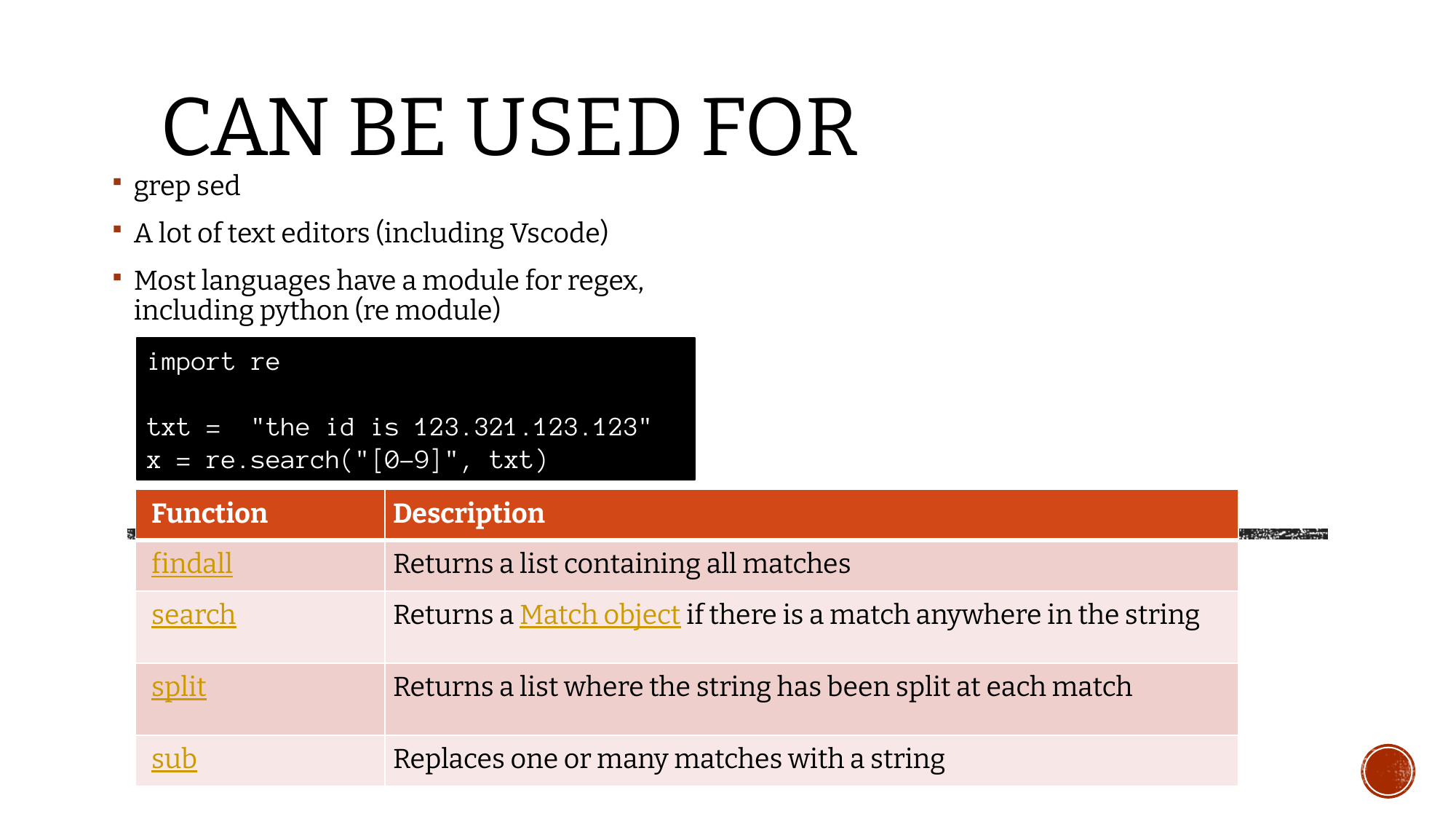

# Can be used For
grep sed
A lot of text editors (including Vscode)
Most languages have a module for regex, including python (re module)

import re
txt =  "the id is 123.321.123.123"
x = re.search("[0-9]", txt)
| Function | Description |
| --- | --- |
| findall | Returns a list containing all matches |
| search | Returns a Match object if there is a match anywhere in the string |
| split | Returns a list where the string has been split at each match |
| sub | Replaces one or many matches with a string |